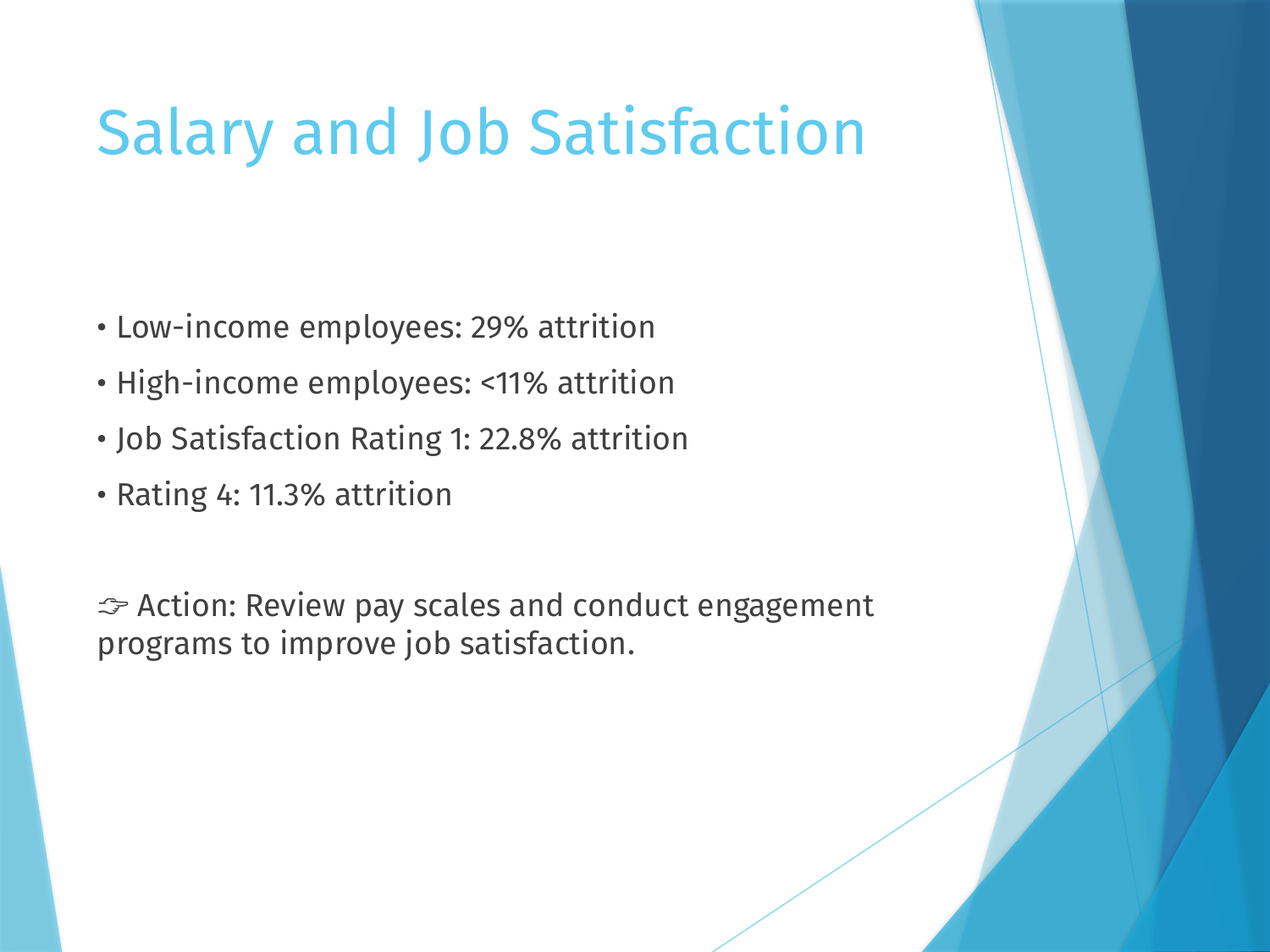

# Salary and Job Satisfaction
• Low-income employees: 29% attrition
• High-income employees: <11% attrition
• Job Satisfaction Rating 1: 22.8% attrition
• Rating 4: 11.3% attrition

👉 Action: Review pay scales and conduct engagement programs to improve job satisfaction.